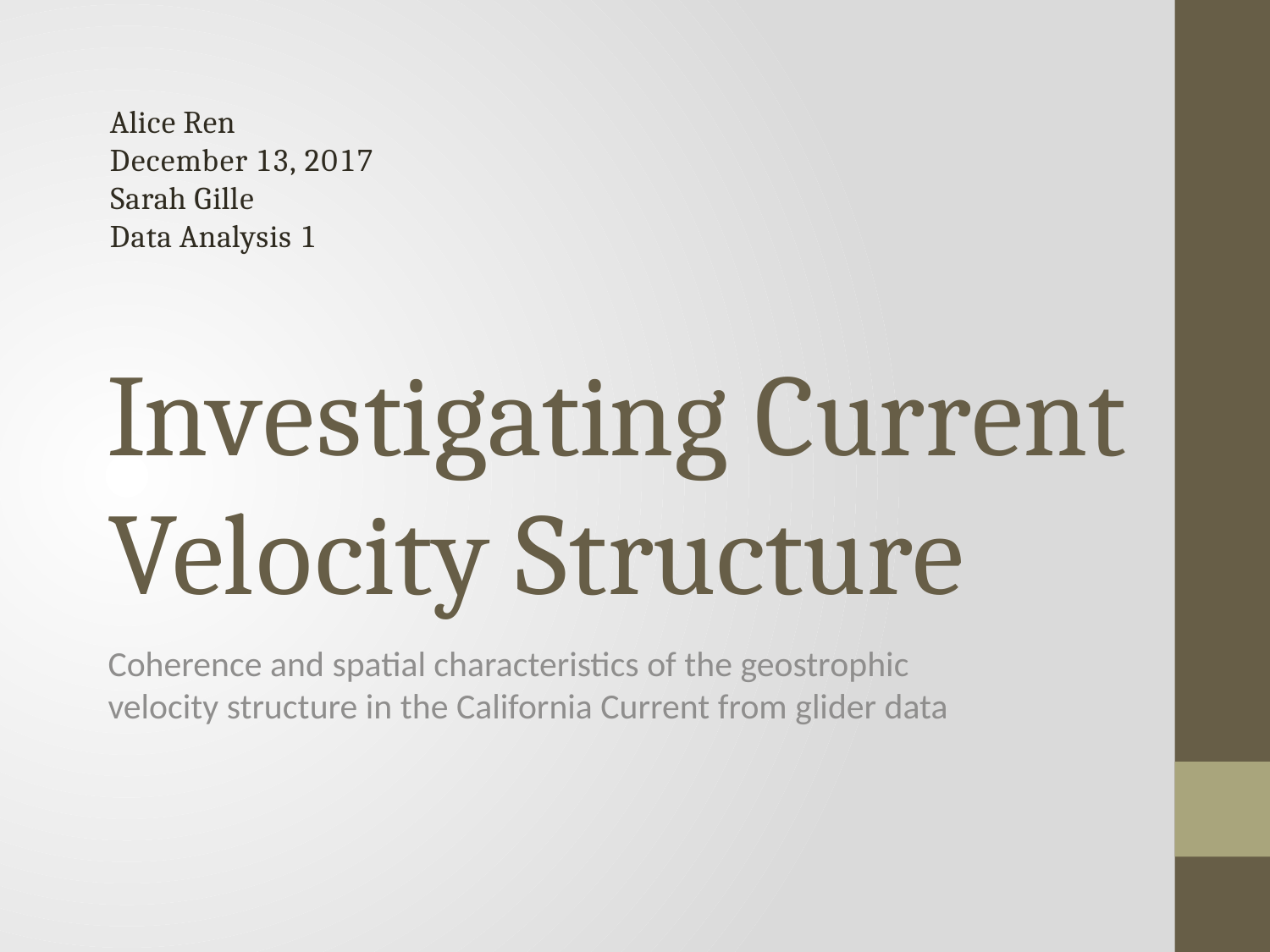

Alice Ren
December 13, 2017
Sarah Gille
Data Analysis 1
# Investigating Current Velocity Structure
Coherence and spatial characteristics of the geostrophic velocity structure in the California Current from glider data